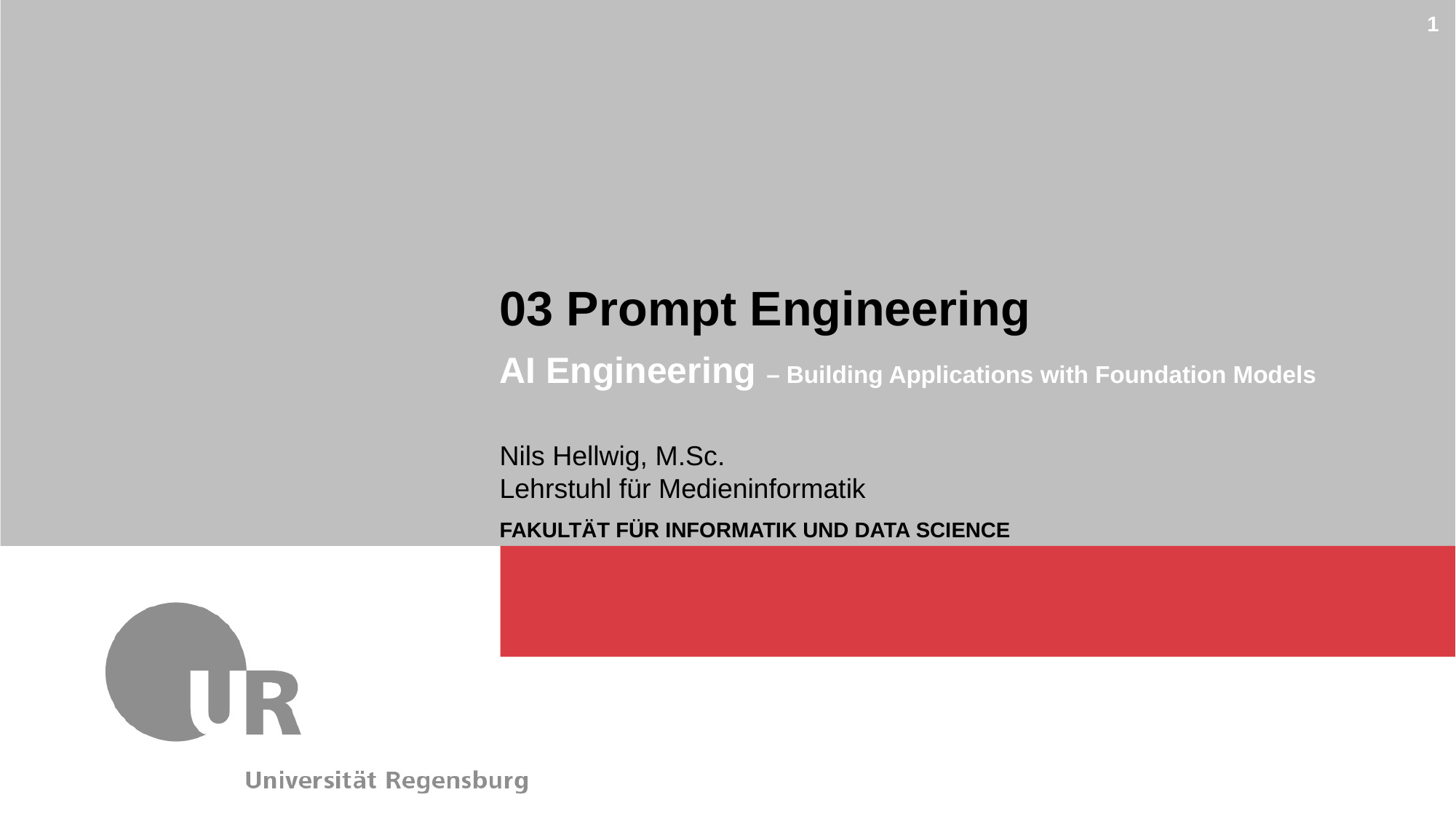

1
03 Prompt Engineering
AI Engineering – Building Applications with Foundation Models